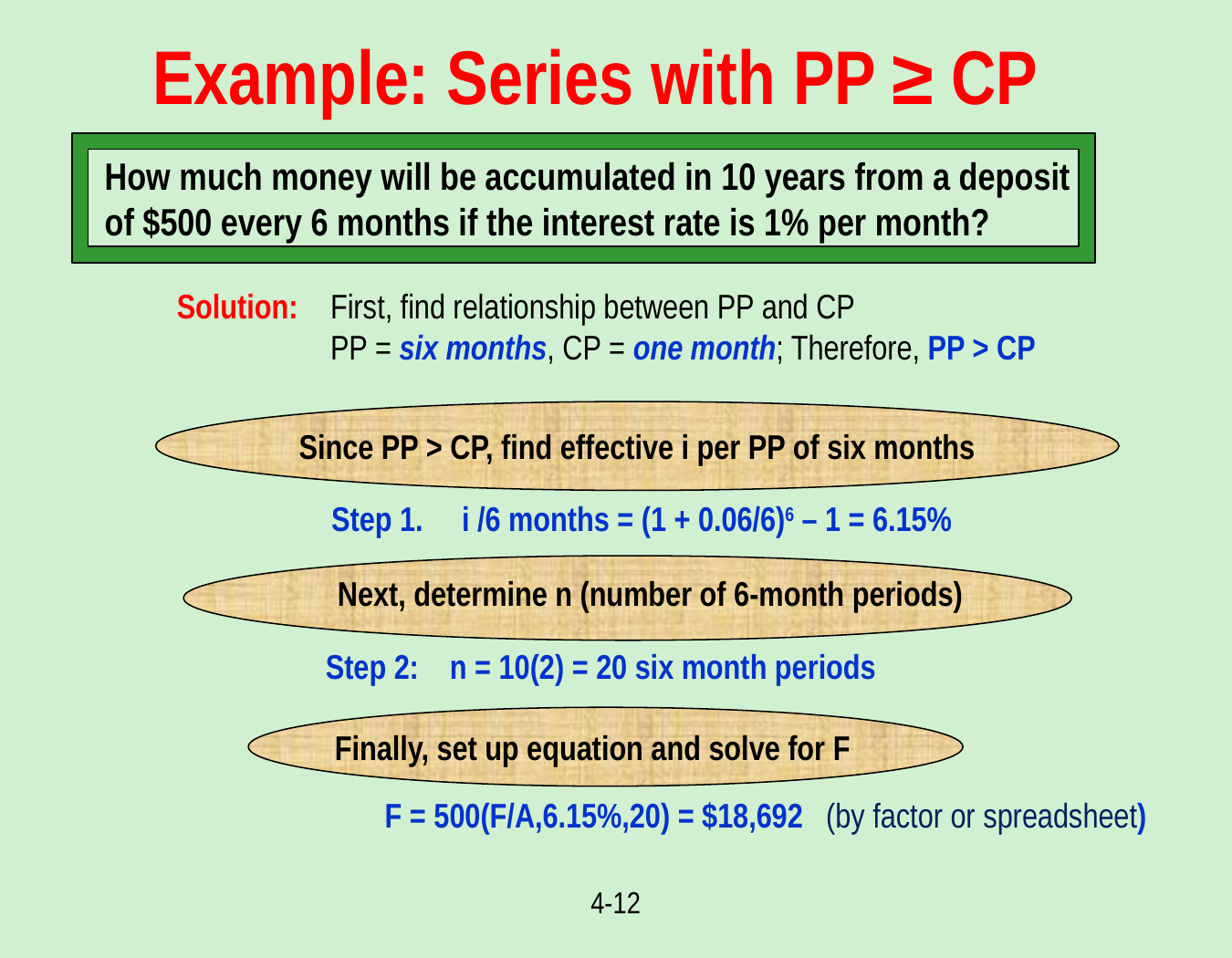

Example: Series with PP ≥ CP

How much money will be accumulated in 10 years from a deposit
of $500 every 6 months if the interest rate is 1% per month?
Solution:
First, find relationship between PP and CP
PP = six months, CP = one month; Therefore, PP > CP

Since PP > CP, find effective i per PP of six months
Step 1.     i /6 months = (1 + 0.06/6)6 – 1 = 6.15%

Next, determine n (number of 6-month periods)
Step 2:    n = 10(2) = 20 six month periods

Finally, set up equation and solve for F
F = 500(F/A,6.15%,20) = $18,692   (by factor or spreadsheet)
4-12